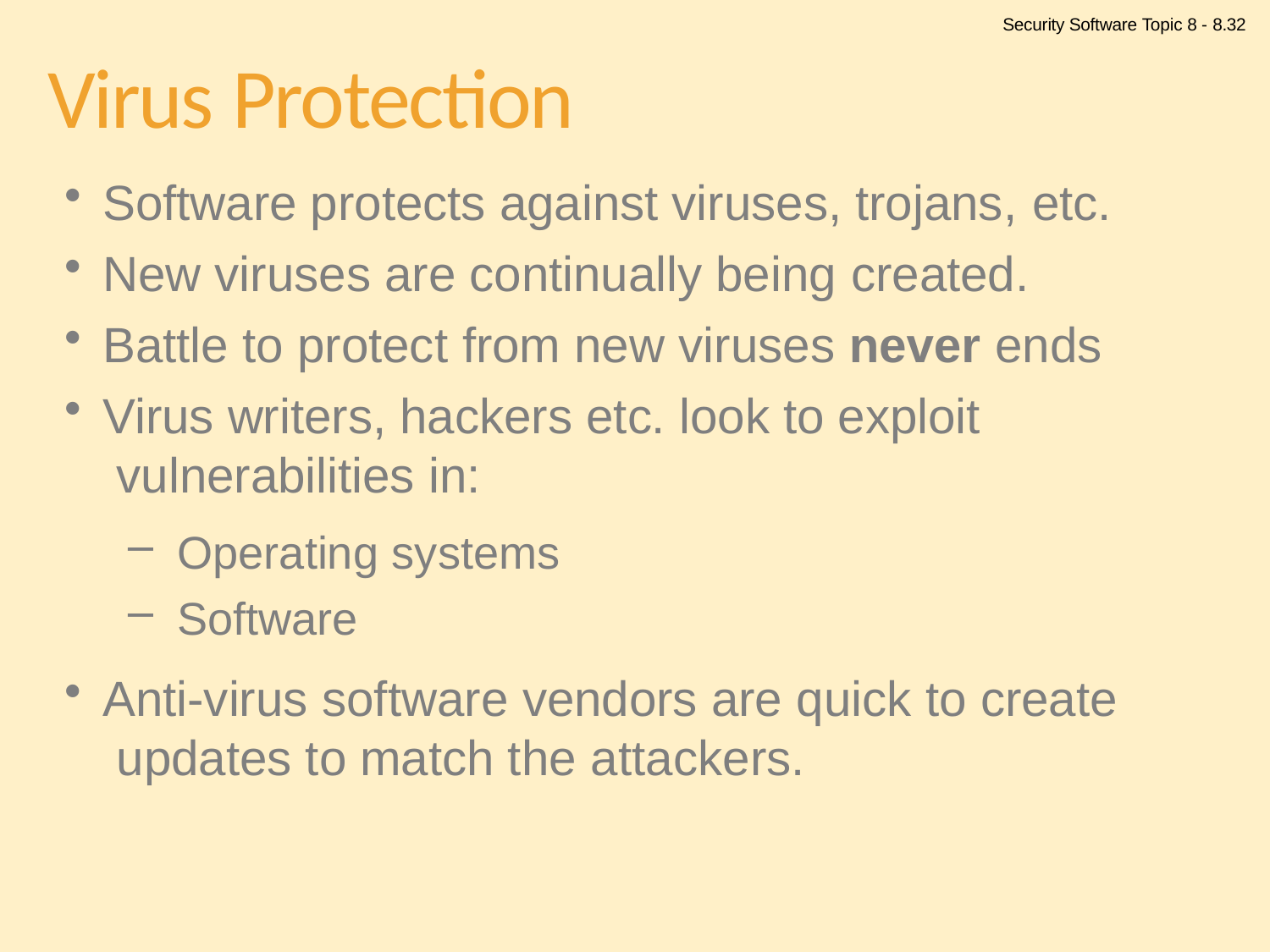

Security Software Topic 8 - 8.32
# Virus Protection
Software protects against viruses, trojans, etc.
New viruses are continually being created.
Battle to protect from new viruses never ends
Virus writers, hackers etc. look to exploit  vulnerabilities in:
Operating systems
Software
Anti-virus software vendors are quick to create  updates to match the attackers.